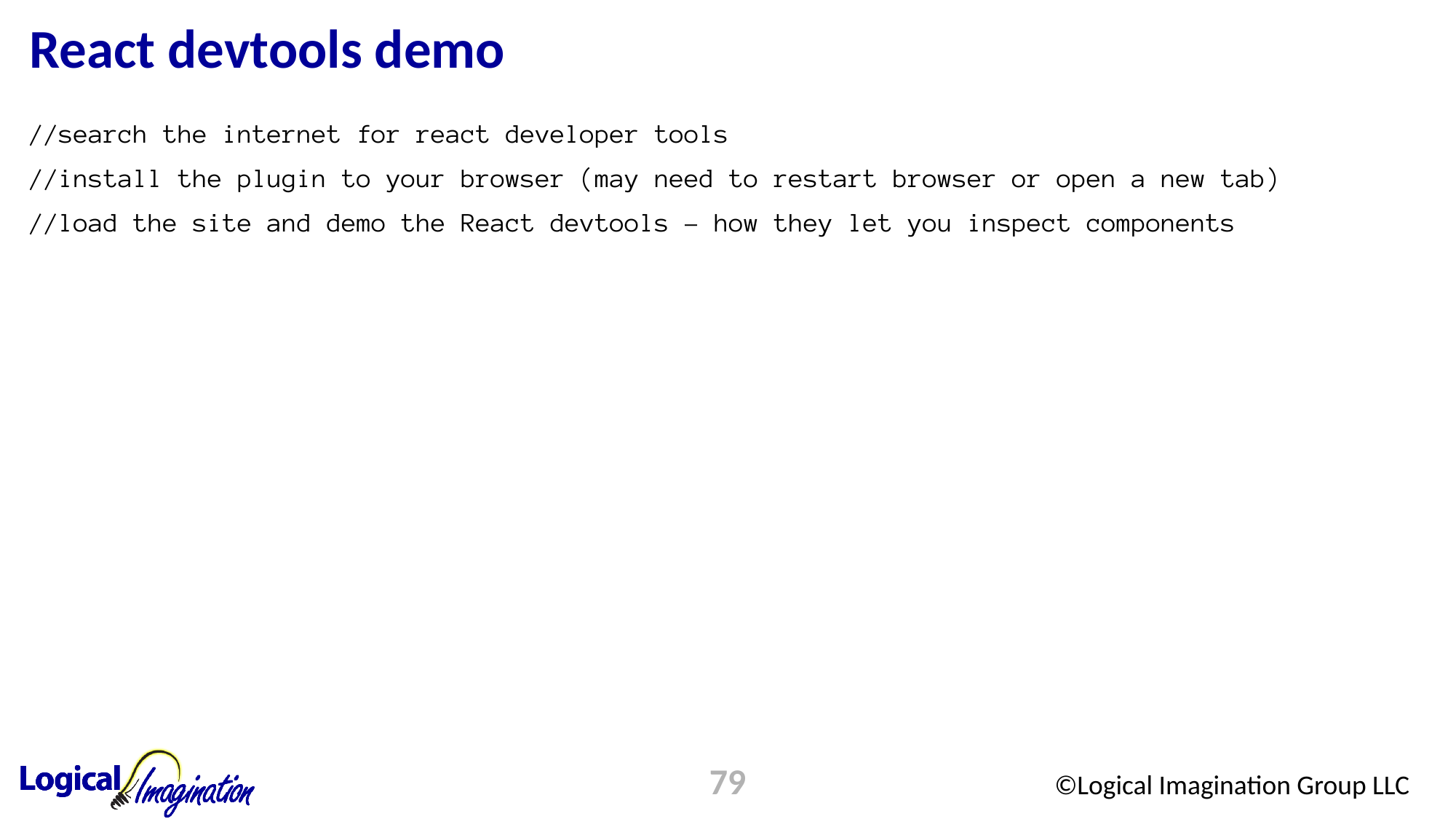

# React devtools demo
//search the internet for react developer tools
//install the plugin to your browser (may need to restart browser or open a new tab)
//load the site and demo the React devtools – how they let you inspect components

79